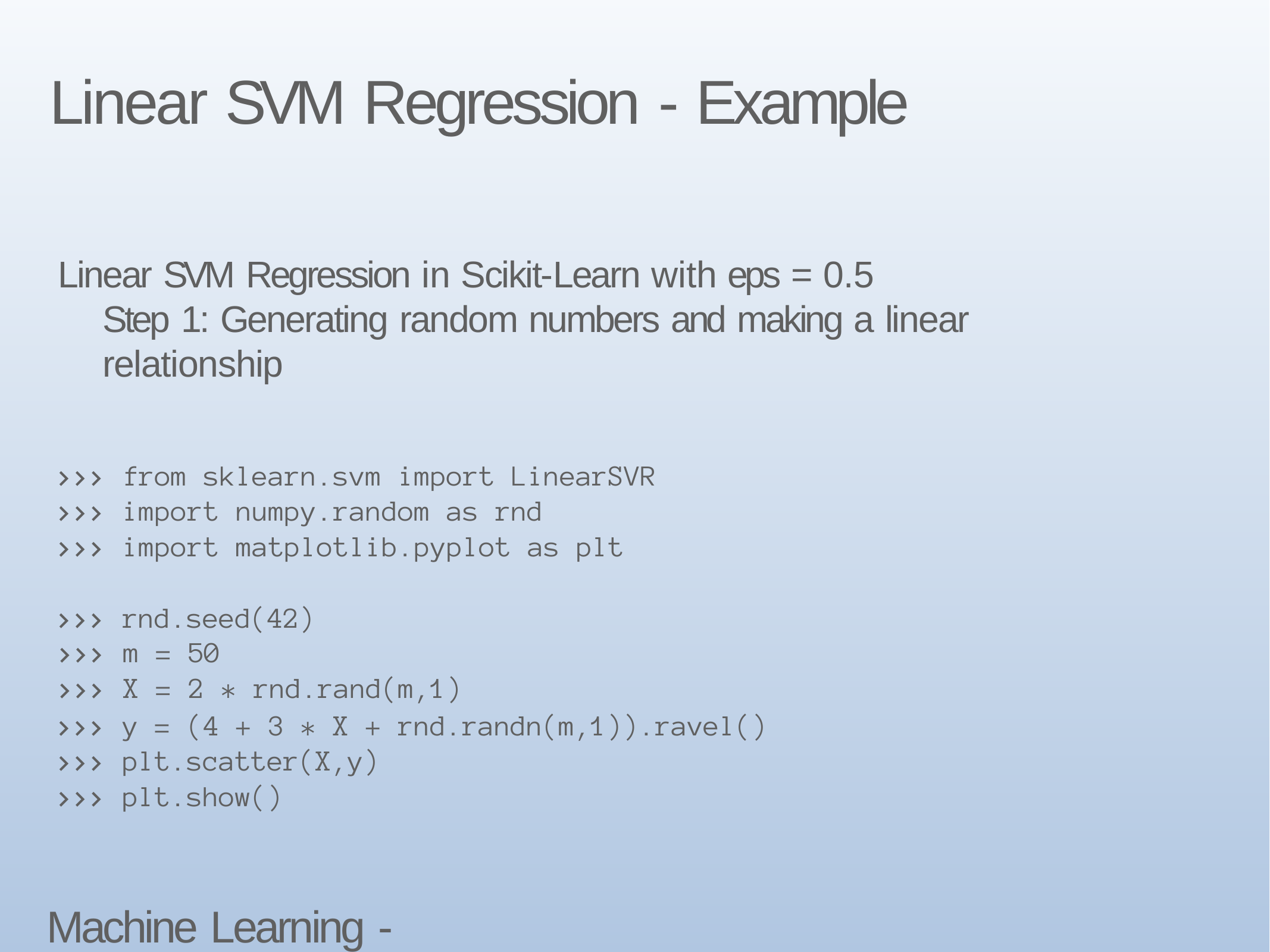

# Linear SVM Regression - Example
Linear SVM Regression in Scikit-Learn with eps = 0.5
Step 1: Generating random numbers and making a linear relationship
>>> from sklearn.svm import LinearSVR
>>> import numpy.random as rnd
>>> import matplotlib.pyplot as plt

>>> rnd.seed(42)

>>> y = (4 + 3 * X + rnd.randn(m,1)).ravel()
>>> plt.scatter(X,y)
>>> plt.show()
| >>> | m | = | 50 |  |
| --- | --- | --- | --- | --- |
| >>> | X | = | 2 | \* rnd.rand(m,1) |
Machine Learning - SVM